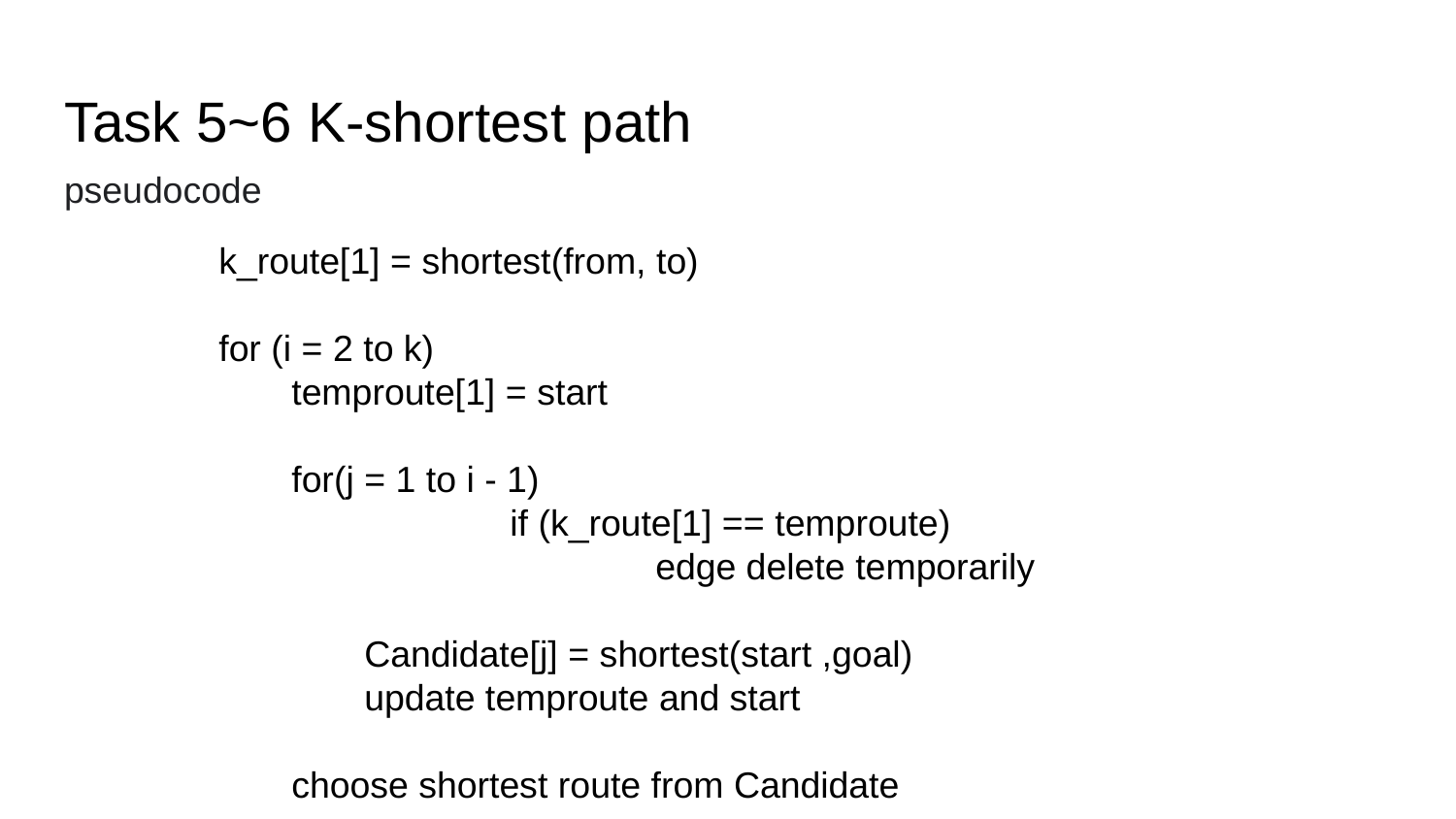

# Task 5~6 K-shortest path
pseudocode
k_route[1] = shortest(from, to)

for (i = 2 to k)
temproute[1] = start

for(j = 1 to i - 1)
		if (k_route[1] == temproute)
			edge delete temporarily

Candidate[j] = shortest(start ,goal)
update temproute and start

choose shortest route from Candidate